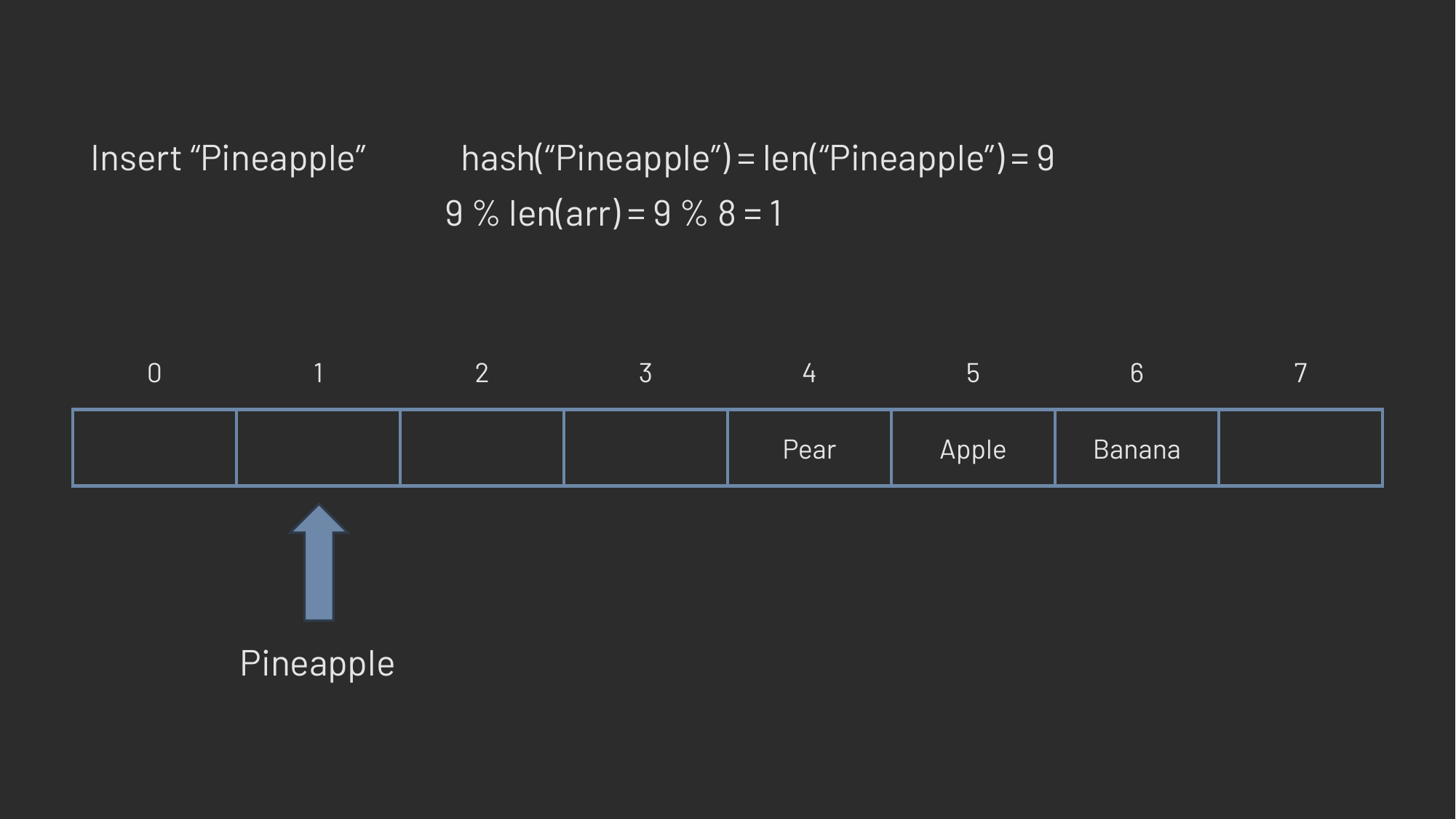

Insert “Pineapple”
hash(“Pineapple”) = len(“Pineapple”) = 9
9 % len(arr) = 9 % 8 = 1
| 0 | 1 | 2 | 3 | 4 | 5 | 6 | 7 |
| --- | --- | --- | --- | --- | --- | --- | --- |
|  |  |  |  | Pear | Apple | Banana |  |

Pineapple